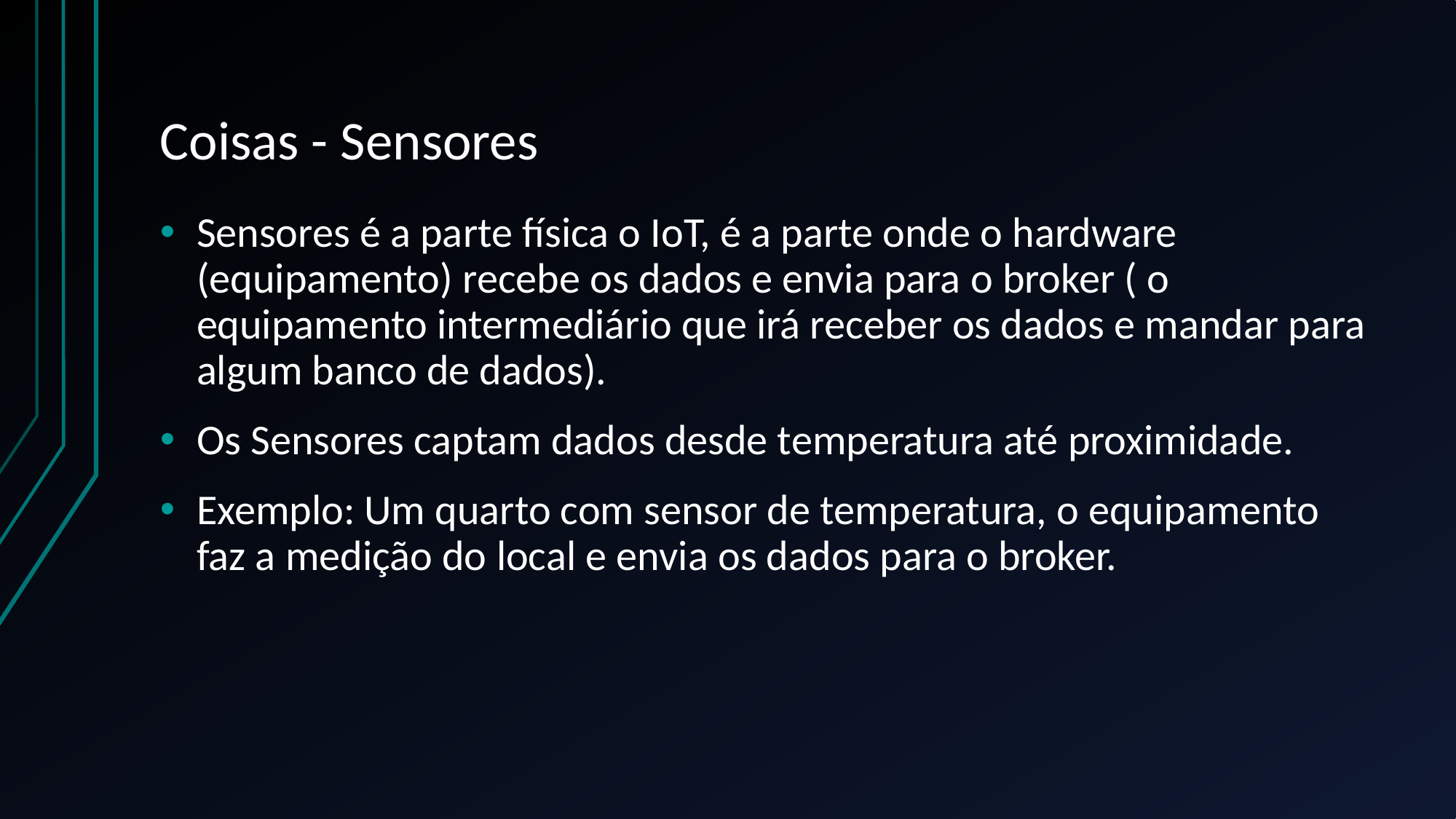

# Coisas - Sensores
Sensores é a parte física o IoT, é a parte onde o hardware (equipamento) recebe os dados e envia para o broker ( o equipamento intermediário que irá receber os dados e mandar para algum banco de dados).
Os Sensores captam dados desde temperatura até proximidade.
Exemplo: Um quarto com sensor de temperatura, o equipamento faz a medição do local e envia os dados para o broker.